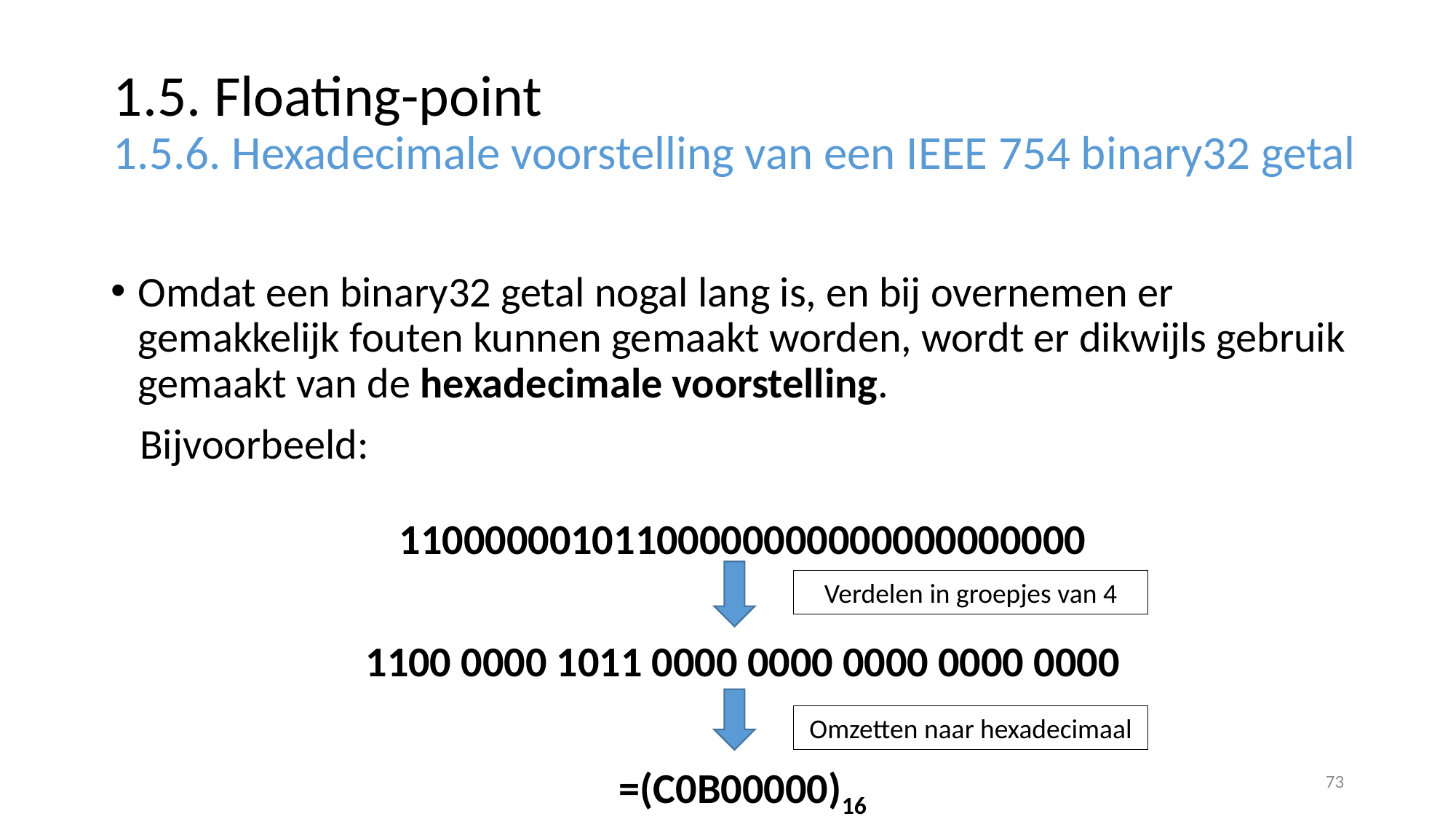

# 1.5. Floating-point 1.5.6. Hexadecimale voorstelling van een IEEE 754 binary32 getal
Omdat een binary32 getal nogal lang is, en bij overnemen er gemakkelijk fouten kunnen gemaakt worden, wordt er dikwijls gebruik gemaakt van de hexadecimale voorstelling.
   Bijvoorbeeld:

11000000101100000000000000000000

1100 0000 1011 0000 0000 0000 0000 0000

=(C0B00000)16

Verdelen in groepjes van 4

Omzetten naar hexadecimaal
73